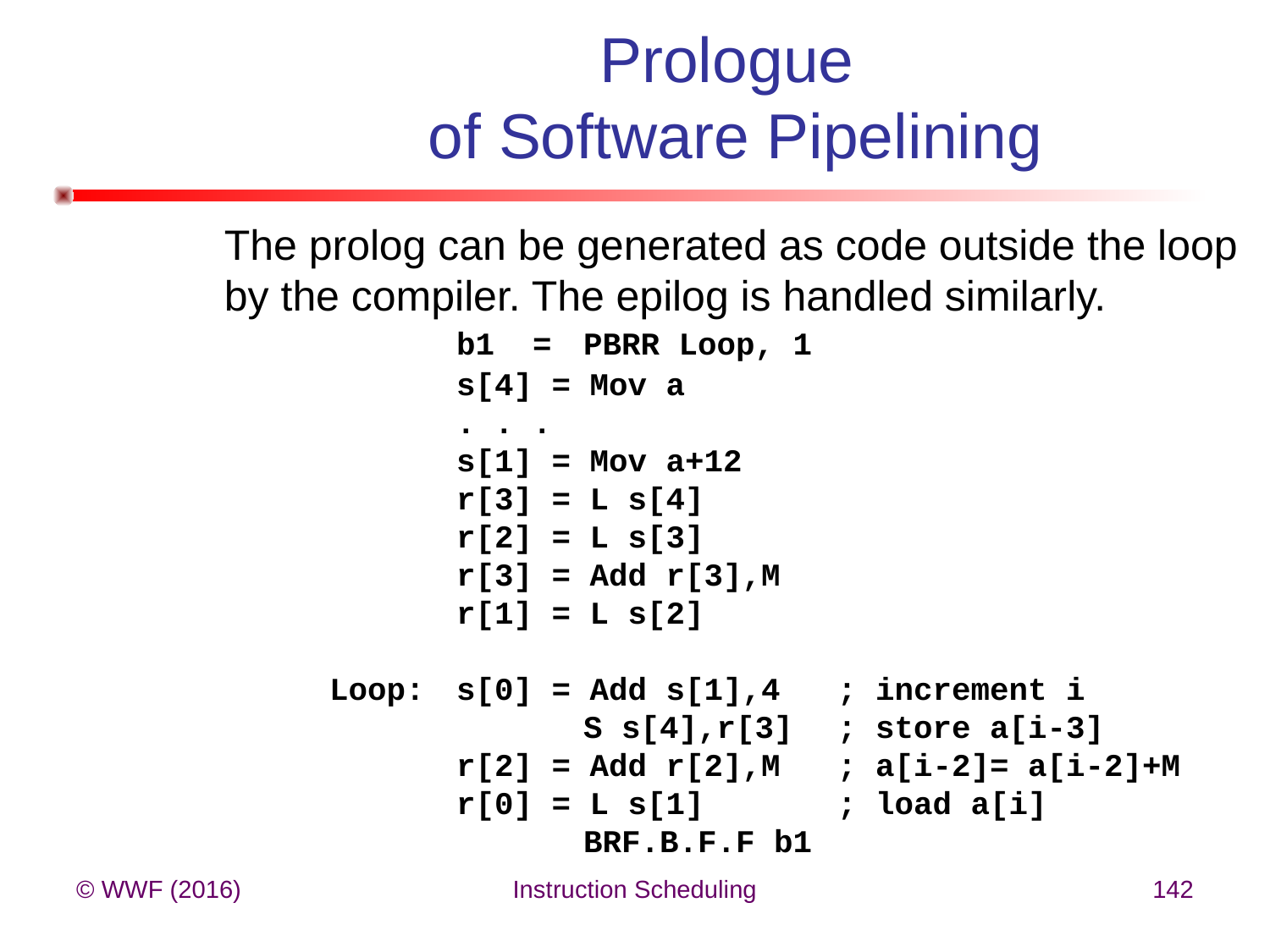

# Prologue of Software Pipelining
The prolog can be generated as code outside the loop by the compiler. The epilog is handled similarly.
	b1  = 	PBRR Loop, 1
	s[4] = Mov a
	. . .
	s[1] = Mov a+12
	r[3] = L s[4]
	r[2] = L s[3]
	r[3] = Add r[3],M
	r[1] = L s[2]
Loop: 	s[0] = Add s[1],4 	; increment i
		S s[4],r[3] 	; store a[i-3]
	r[2] = Add r[2],M 	; a[i-2]= a[i-2]+M
	r[0] = L s[1] 	; load a[i]
	 	BRF.B.F.F b1
© WWF (2016)
Instruction Scheduling
142